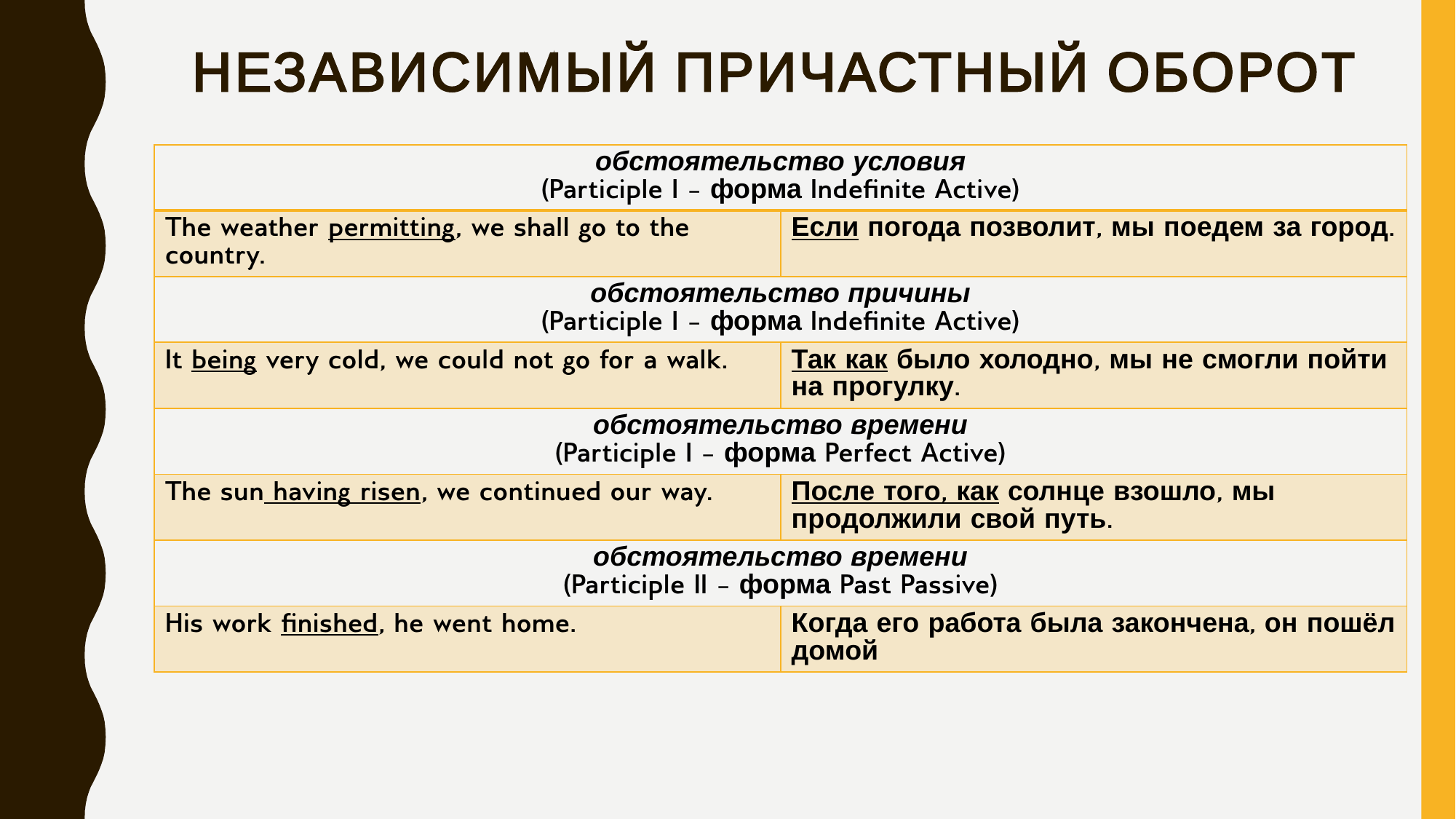

# Независимый причастный оборот
| обстоятельство условия (Participle I – форма Indefinite Active) |  |
| --- | --- |
| The weather permitting, we shall go to the country. | Если погода позволит, мы поедем за город. |
| обстоятельство причины (Participle I – форма Indefinite Active) |  |
| It being very cold, we could not go for a walk. | Так как было холодно, мы не смогли пойти на прогулку. |
| обстоятельство времени (Participle I – форма Perfect Active) |  |
| The sun having risen, we continued our way. | После того, как солнце взошло, мы продолжили свой путь. |
| обстоятельство времени (Participle II – форма Past Passive) |  |
| His work finished, he went home. | Когда его работа была закончена, он пошёл домой |